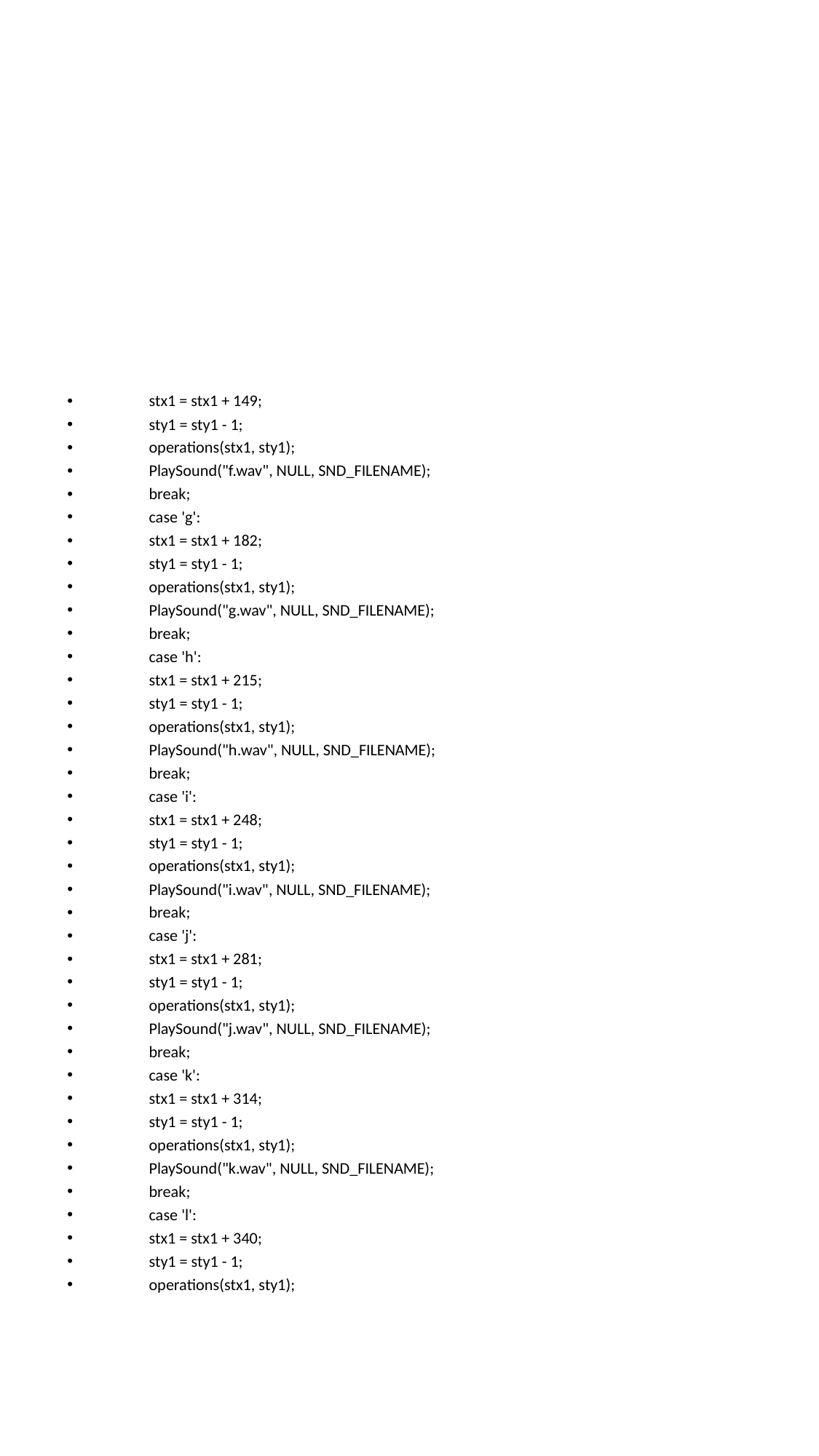

#
			stx1 = stx1 + 149;
				sty1 = sty1 - 1;
				operations(stx1, sty1);
				PlaySound("f.wav", NULL, SND_FILENAME);
				break;
			case 'g':
				stx1 = stx1 + 182;
				sty1 = sty1 - 1;
				operations(stx1, sty1);
				PlaySound("g.wav", NULL, SND_FILENAME);
				break;
			case 'h':
				stx1 = stx1 + 215;
				sty1 = sty1 - 1;
				operations(stx1, sty1);
				PlaySound("h.wav", NULL, SND_FILENAME);
				break;
			case 'i':
				stx1 = stx1 + 248;
				sty1 = sty1 - 1;
				operations(stx1, sty1);
				PlaySound("i.wav", NULL, SND_FILENAME);
				break;
			case 'j':
				stx1 = stx1 + 281;
				sty1 = sty1 - 1;
				operations(stx1, sty1);
				PlaySound("j.wav", NULL, SND_FILENAME);
				break;
			case 'k':
				stx1 = stx1 + 314;
				sty1 = sty1 - 1;
				operations(stx1, sty1);
				PlaySound("k.wav", NULL, SND_FILENAME);
				break;
			case 'l':
				stx1 = stx1 + 340;
				sty1 = sty1 - 1;
				operations(stx1, sty1);